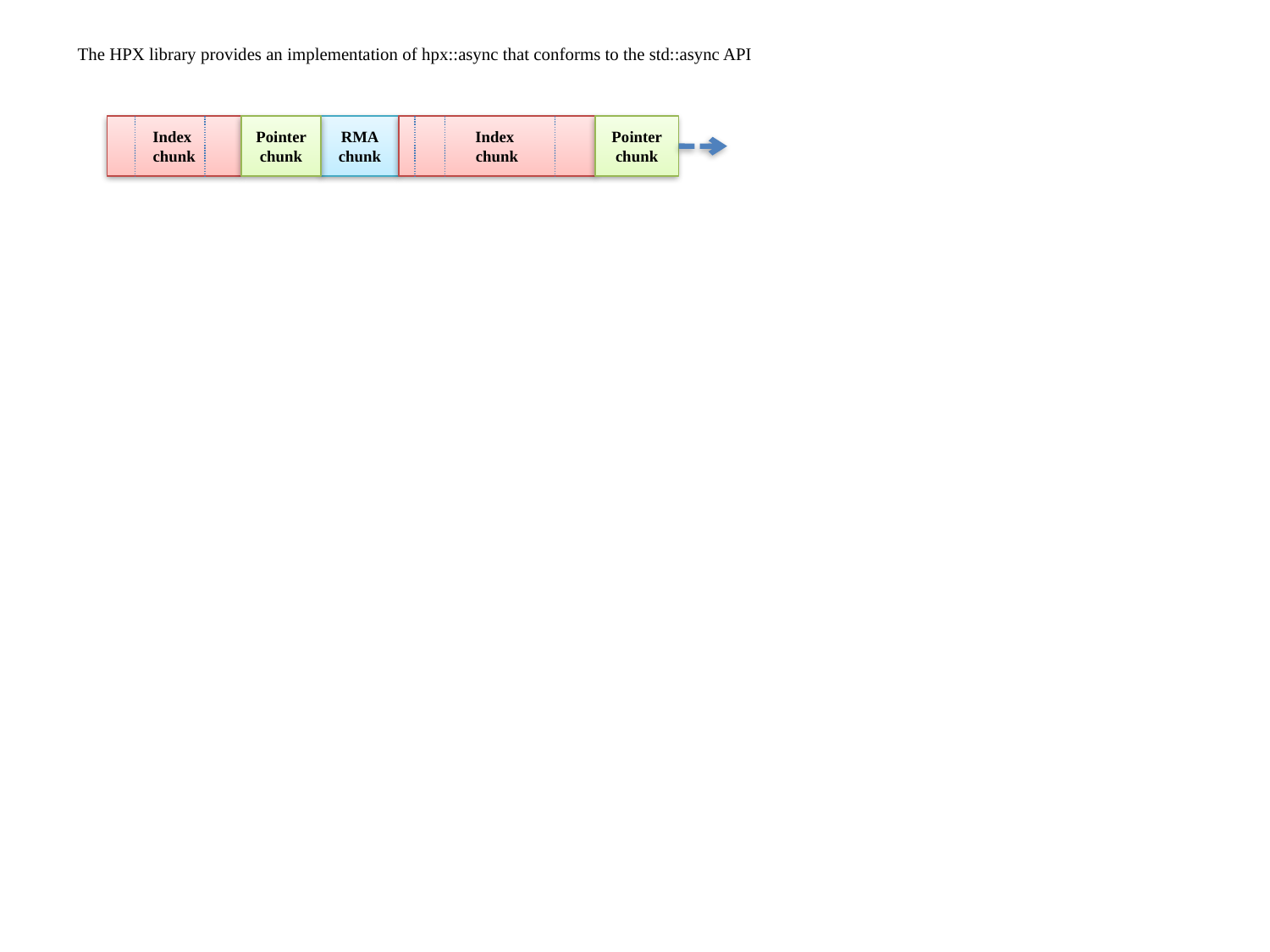

The HPX library provides an implementation of hpx::async that conforms to the std::async API
Index
chunk
Pointer
chunk
RMA
chunk
Index
chunk
Pointer
chunk